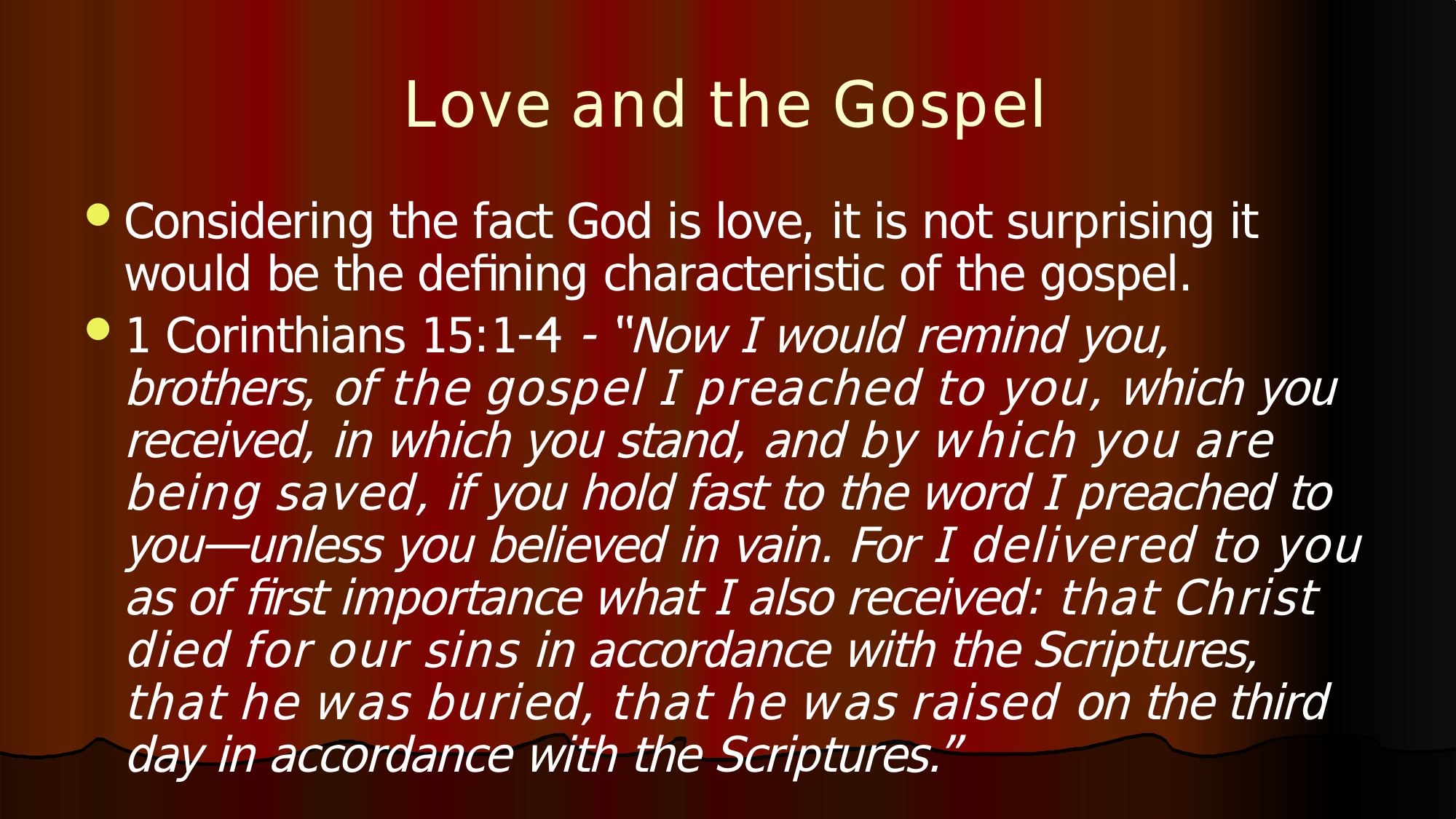

# Love and the Gospel
Considering the fact God is love, it is not surprising it would be the defining characteristic of the gospel.
1 Corinthians 15:1-4 - “Now I would remind you, brothers, of the gospel I preached to you, which you received, in which you stand, and by which you are being saved, if you hold fast to the word I preached to you—unless you believed in vain. For I delivered to you as of first importance what I also received: that Christ died for our sins in accordance with the Scriptures, that he was buried, that he was raised on the third day in accordance with the Scriptures.”